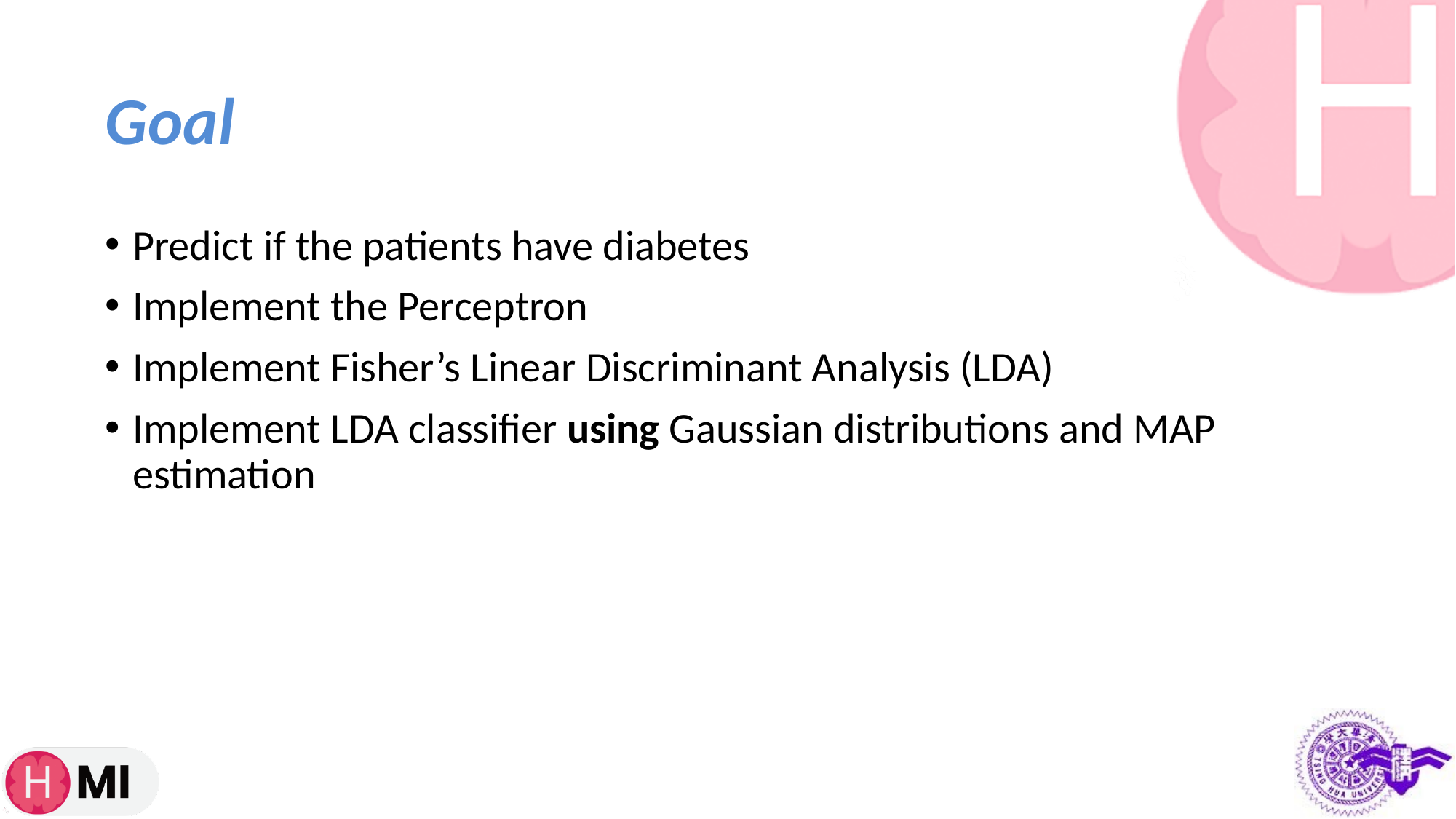

# Goal
Predict if the patients have diabetes
Implement the Perceptron
Implement Fisher’s Linear Discriminant Analysis (LDA)
Implement LDA classifier using Gaussian distributions and MAP estimation